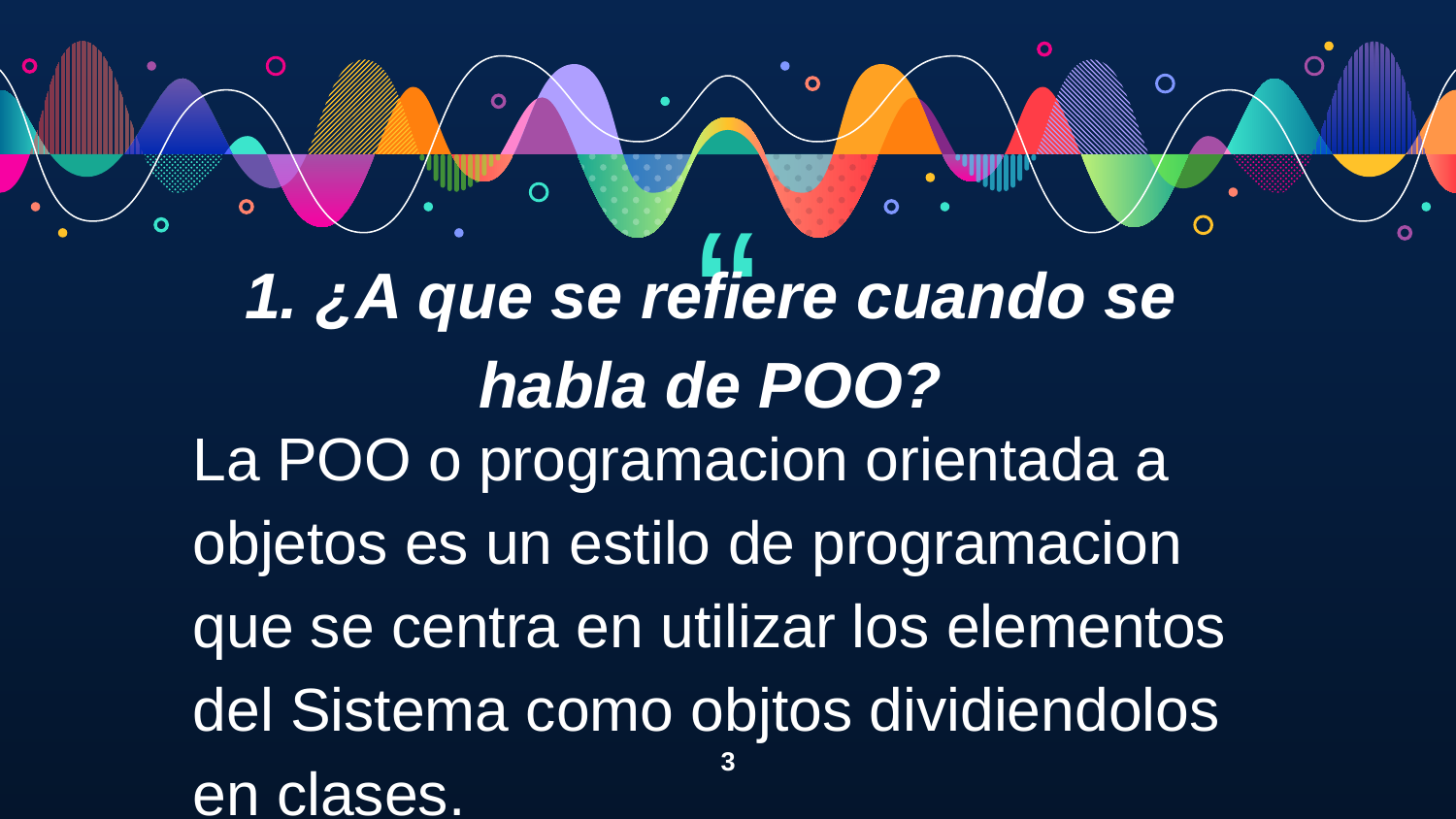

1. ¿A que se refiere cuando se habla de POO?
La POO o programacion orientada a objetos es un estilo de programacion que se centra en utilizar los elementos del Sistema como objtos dividiendolos en clases.
3